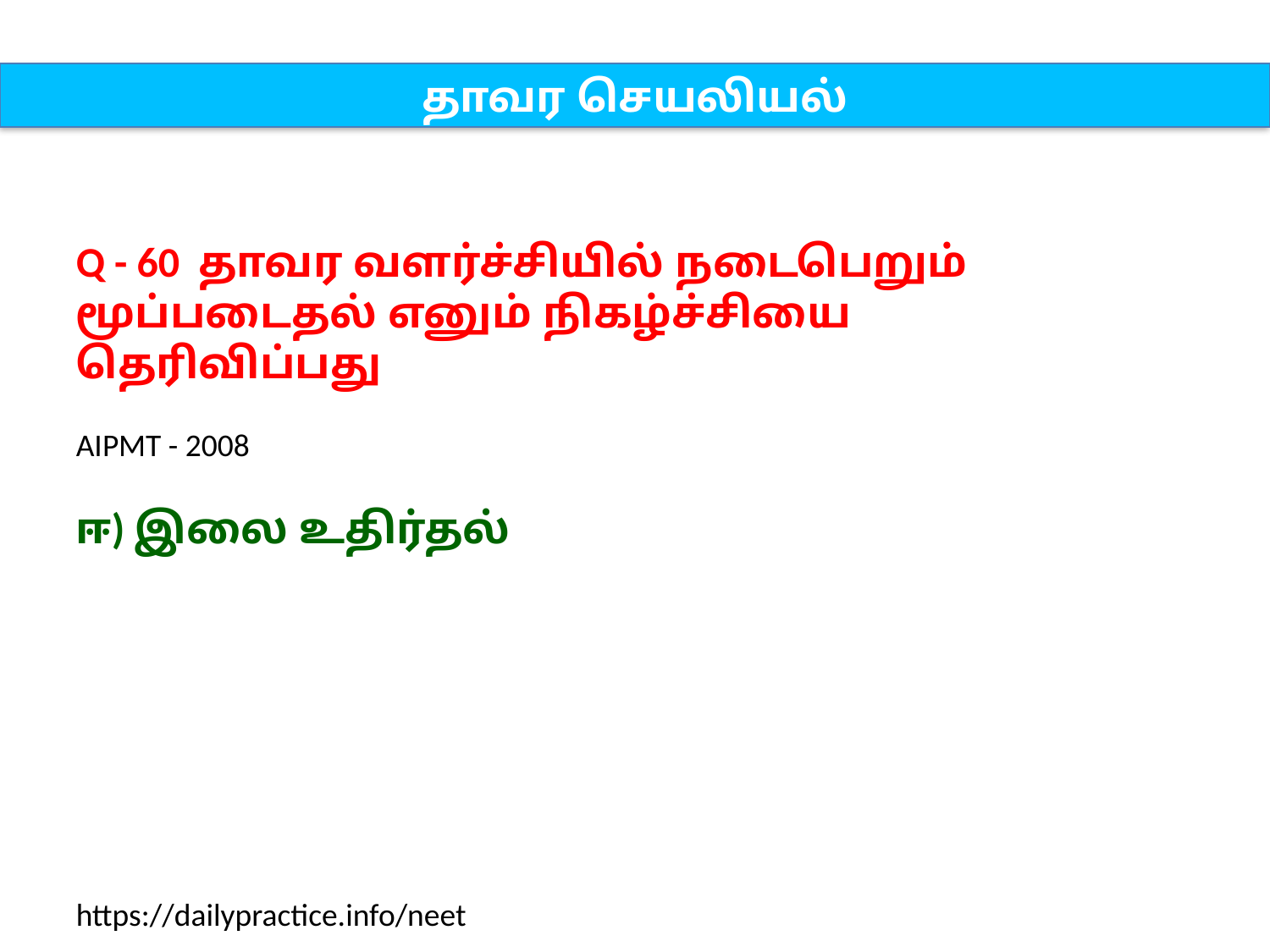

தாவர செயலியல்

Q - 60  தாவர வளர்ச்சியில் நடைபெறும் மூப்படைதல் எனும் நிகழ்ச்சியை தெரிவிப்பது

AIPMT - 2008

ஈ) இலை உதிர்தல்
https://dailypractice.info/neet